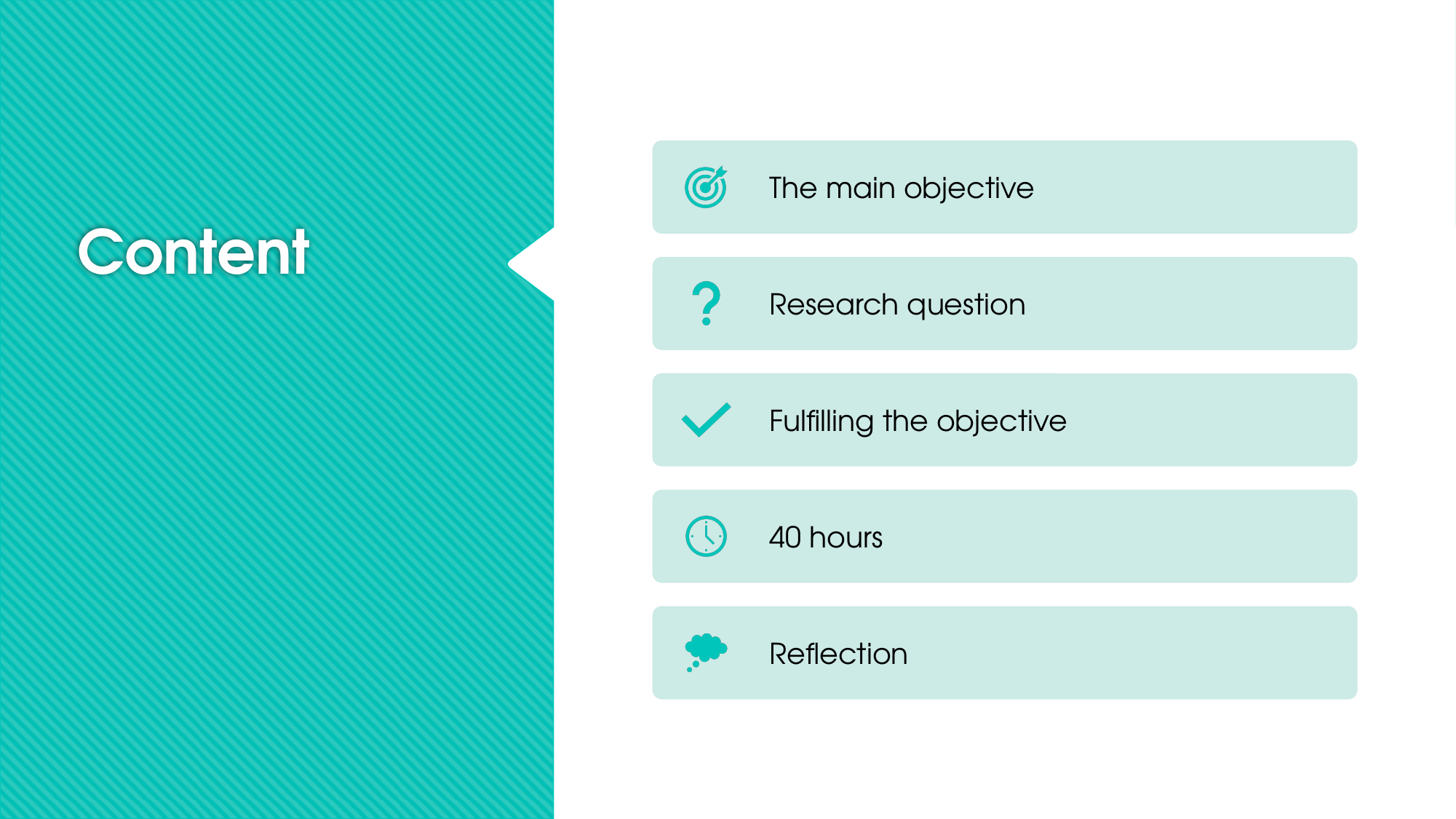

The main objective
Research question
Fulfilling the objective
40 hours
Reflection
# Content